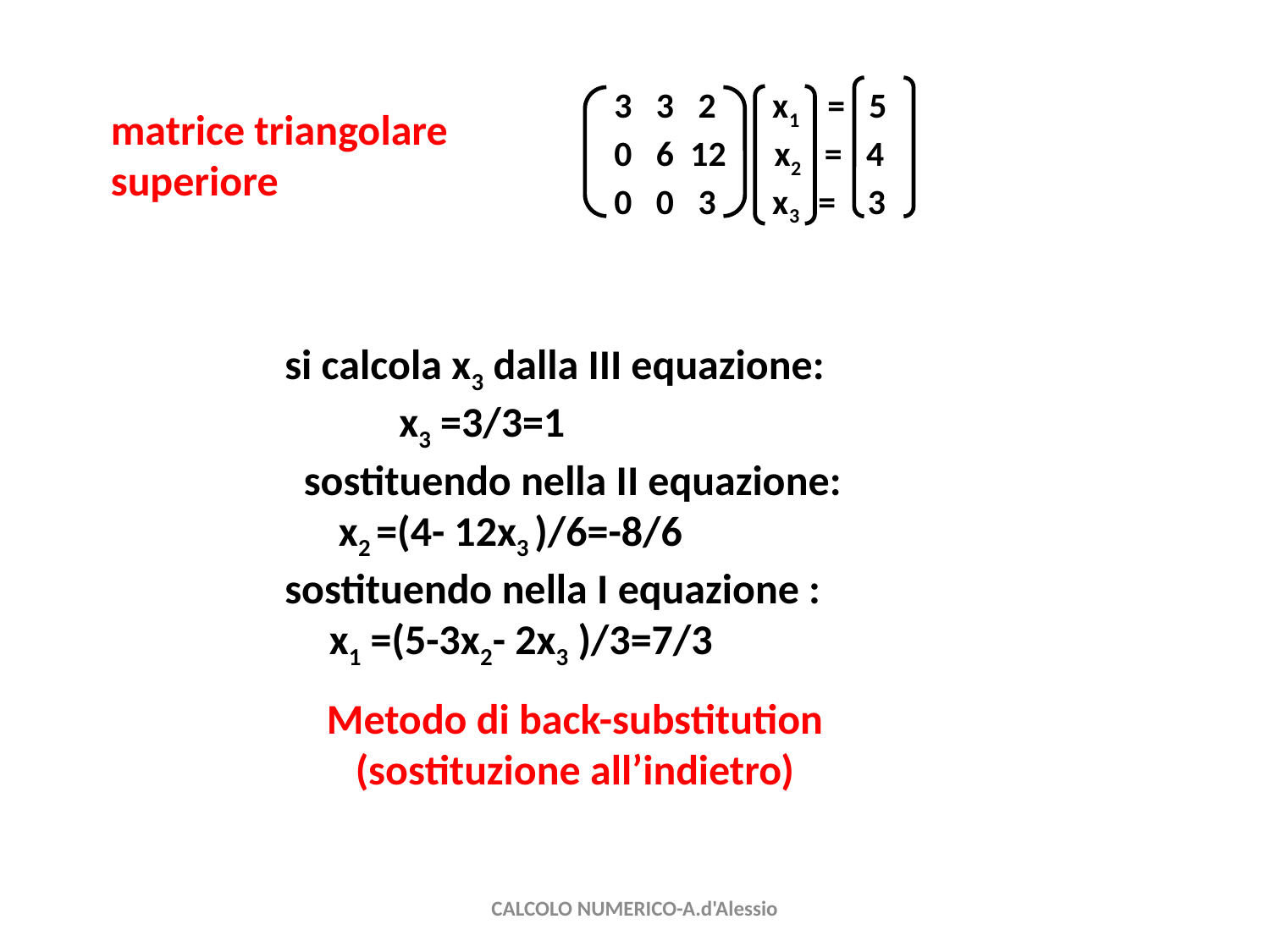

3   3   2       x1      =   5
    0   6  12      x2     =   4
    0   0   3       x3    =    3

matrice triangolare
superiore
si calcola x3 dalla III equazione:
            x3 =3/3=1
  sostituendo nella II equazione:
         x2 =(4- 12x3 )/6=-8/6
sostituendo nella I equazione :
        x1 =(5-3x2- 2x3 )/3=7/3
        Metodo di back-substitution
           (sostituzione all’indietro)
CALCOLO NUMERICO-A.d'Alessio